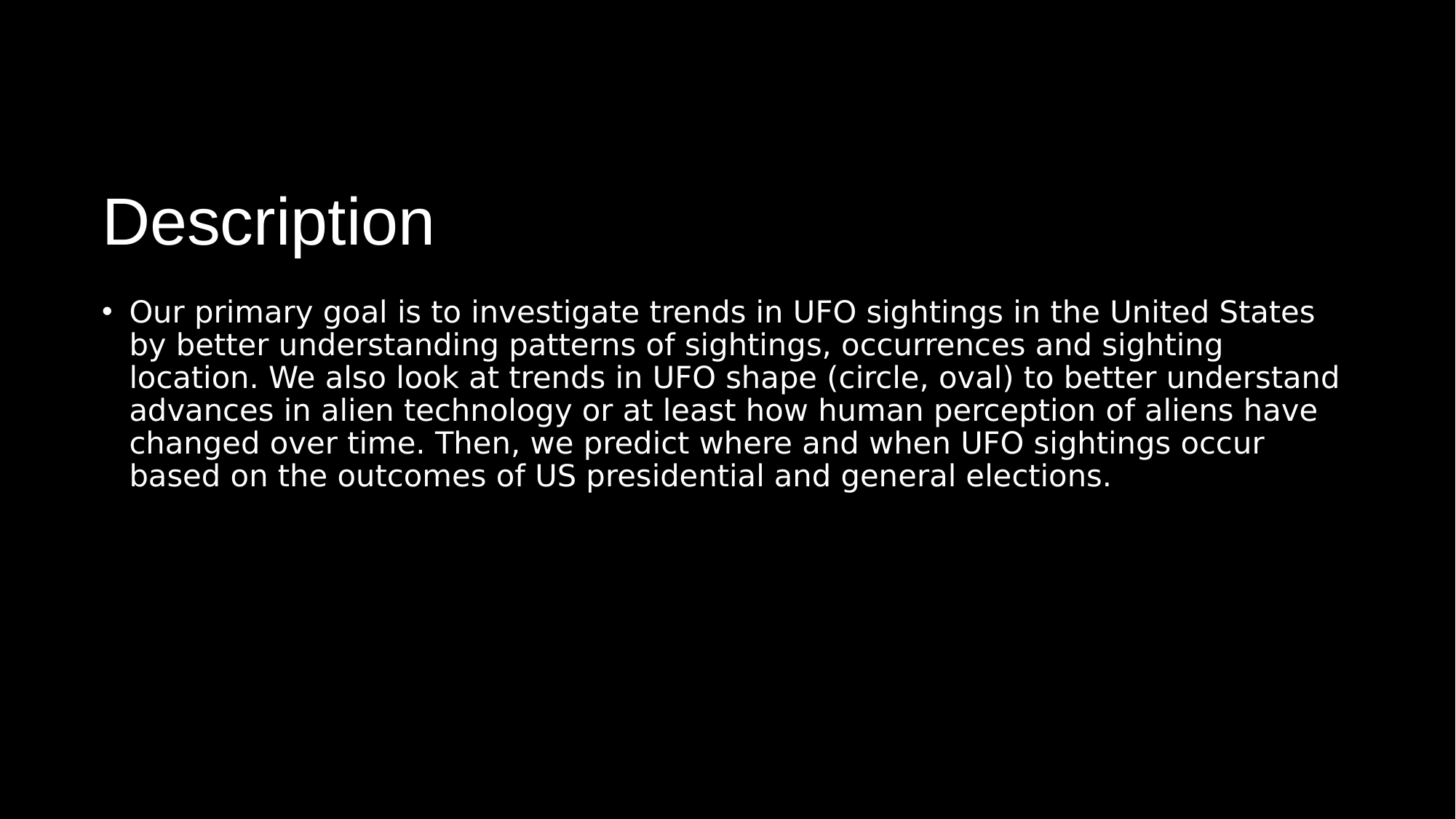

# Description
Our primary goal is to investigate trends in UFO sightings in the United States by better understanding patterns of sightings, occurrences and sighting location. We also look at trends in UFO shape (circle, oval) to better understand advances in alien technology or at least how human perception of aliens have changed over time. Then, we predict where and when UFO sightings occur based on the outcomes of US presidential and general elections.